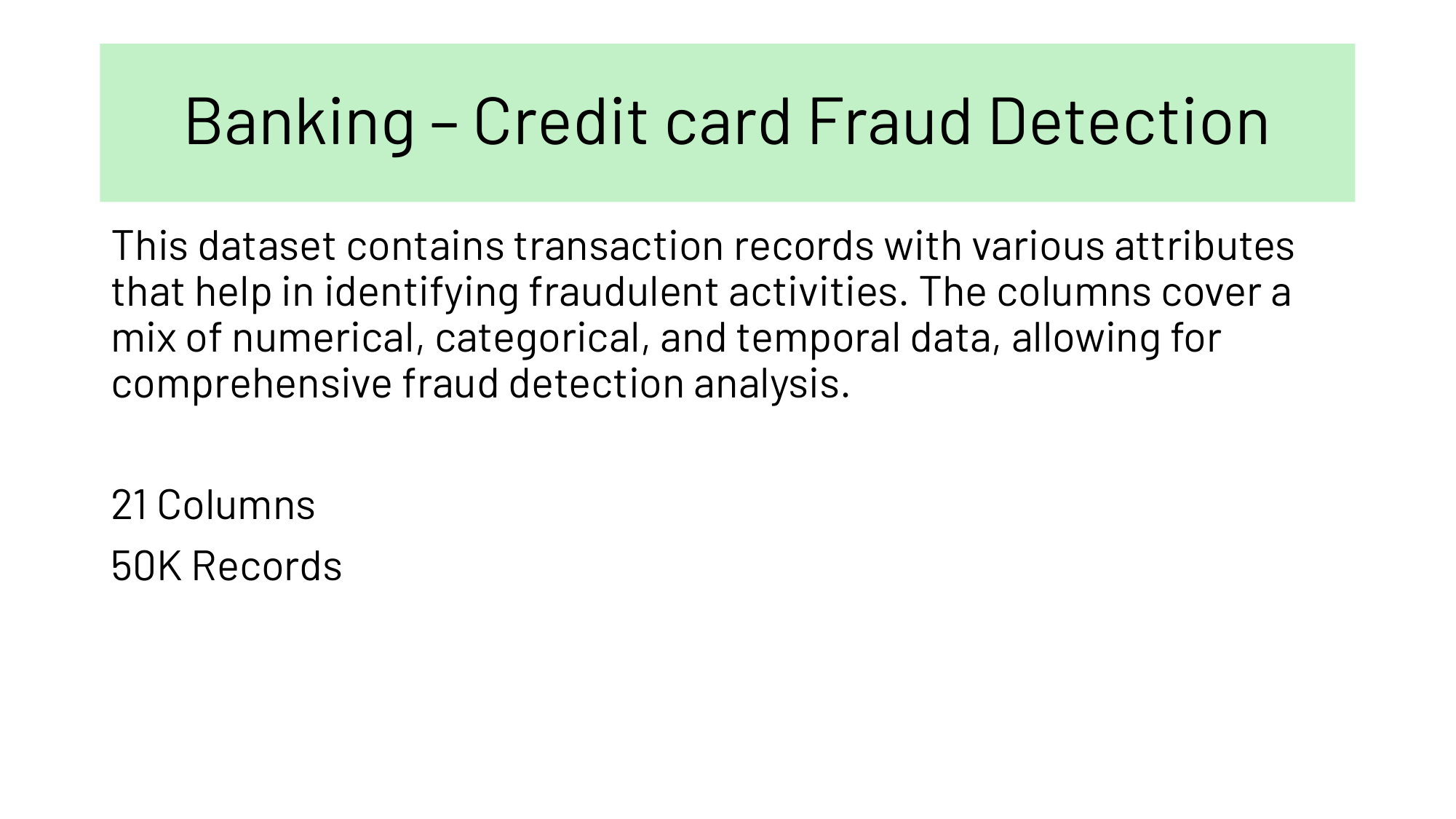

# Banking – Credit card Fraud Detection
This dataset contains transaction records with various attributes that help in identifying fraudulent activities. The columns cover a mix of numerical, categorical, and temporal data, allowing for comprehensive fraud detection analysis.

21 Columns
50K Records